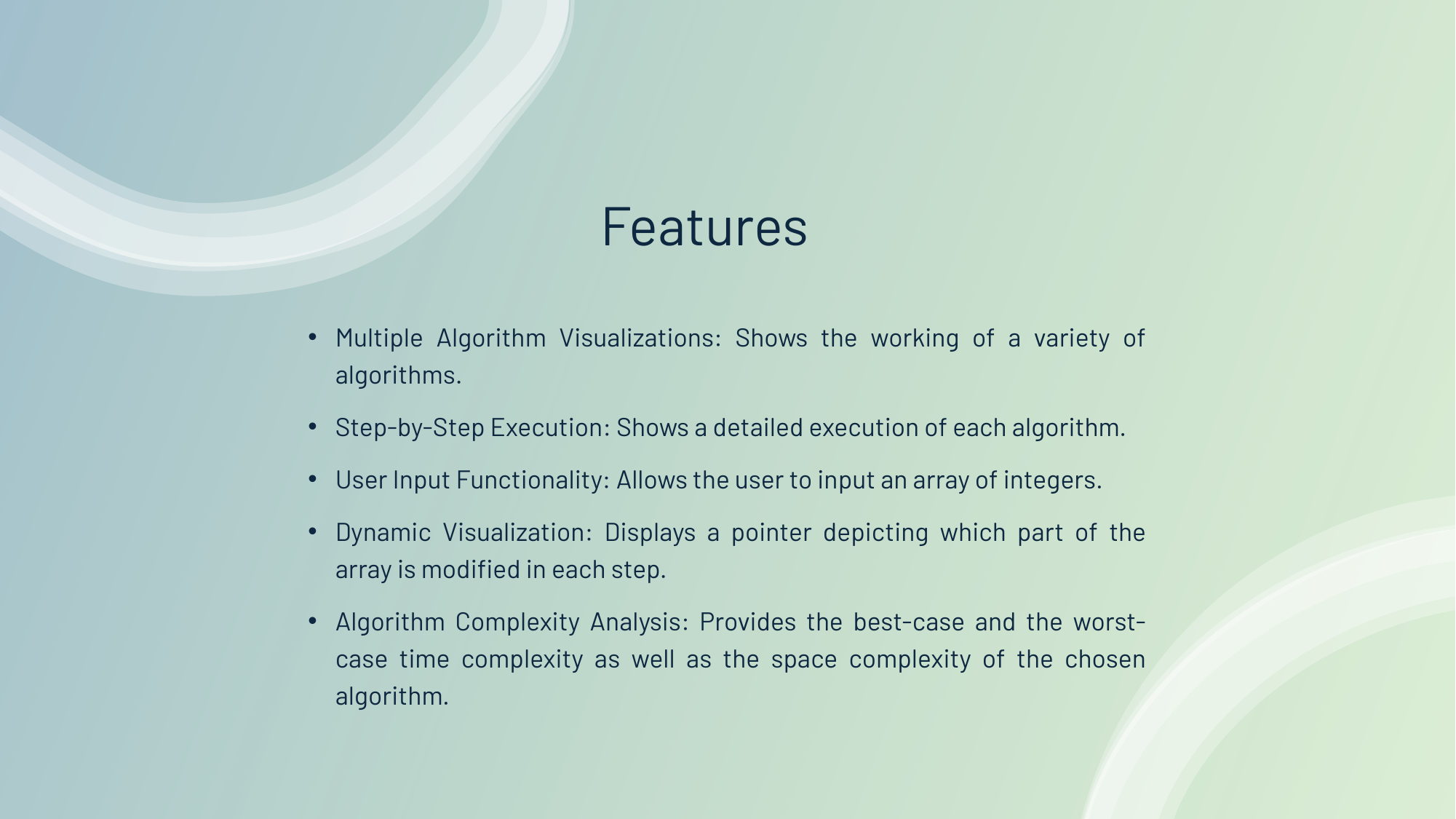

# Features
Multiple Algorithm Visualizations: Shows the working of a variety of algorithms.
Step-by-Step Execution: Shows a detailed execution of each algorithm.
User Input Functionality: Allows the user to input an array of integers.
Dynamic Visualization: Displays a pointer depicting which part of the array is modified in each step.
Algorithm Complexity Analysis: Provides the best-case and the worst-case time complexity as well as the space complexity of the chosen algorithm.